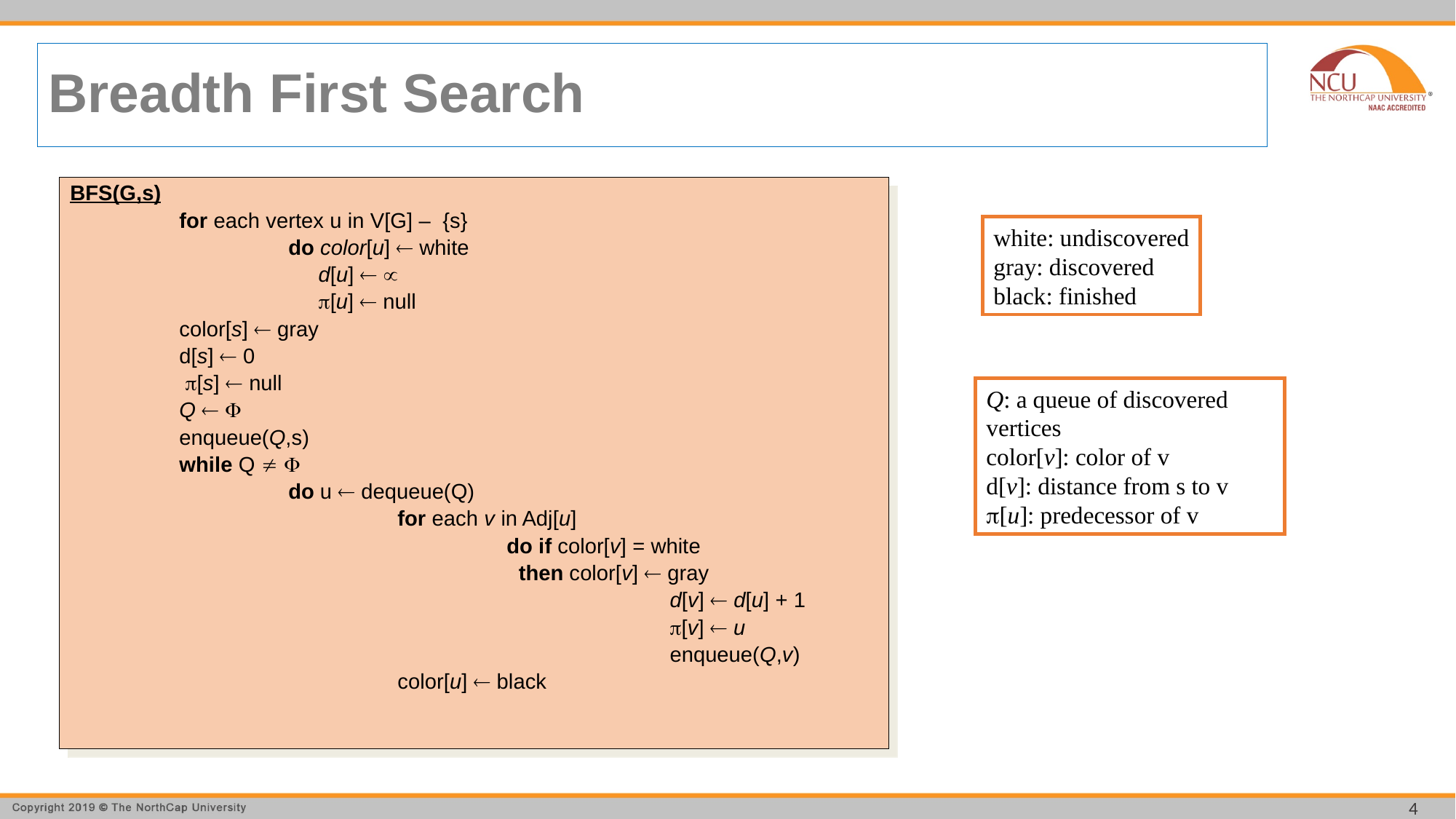

# Breadth First Search

BFS(G,s)
	for each vertex u in V[G] –  {s}
		do color[u] ← white
		     d[u] ← ∝
		     π[u] ← null
	color[s] ← gray
	d[s] ← 0
	 π[s] ← null
	Q ← Φ
	enqueue(Q,s)
	while Q ≠ Φ
		do u ← dequeue(Q)
			for each v in Adj[u]
				do if color[v] = white
				  then color[v] ← gray
					         d[v] ← d[u] + 1
					         π[v] ← u
					         enqueue(Q,v)
			color[u] ← black

white: undiscovered
gray: discovered
black: finished
Q: a queue of discovered vertices
color[v]: color of v
d[v]: distance from s to v
π[u]: predecessor of v
4